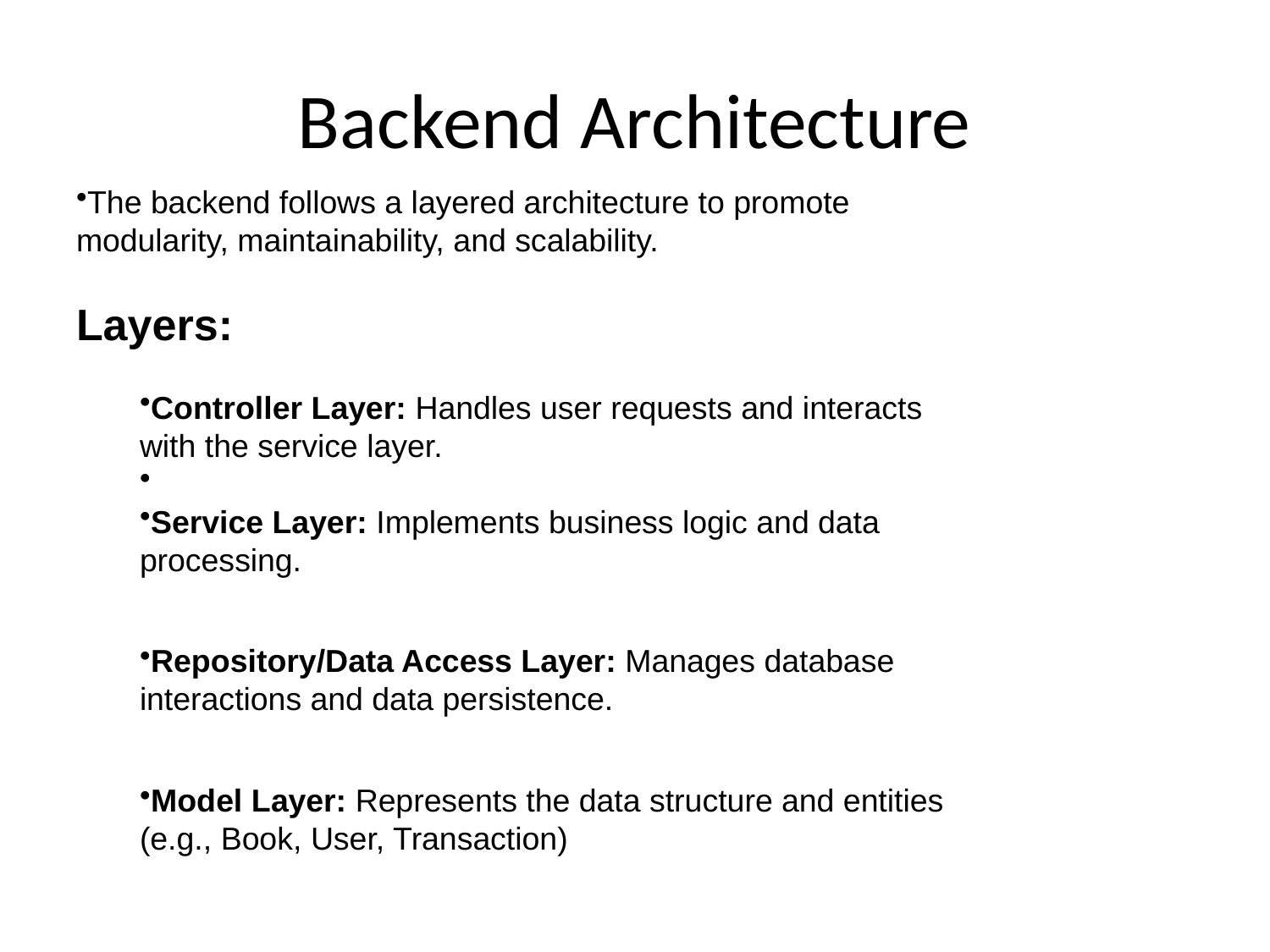

# Backend Architecture
The backend follows a layered architecture to promote modularity, maintainability, and scalability.

Layers:

Controller Layer: Handles user requests and interacts with the service layer.

Service Layer: Implements business logic and data processing.

Repository/Data Access Layer: Manages database interactions and data persistence.

Model Layer: Represents the data structure and entities (e.g., Book, User, Transaction)